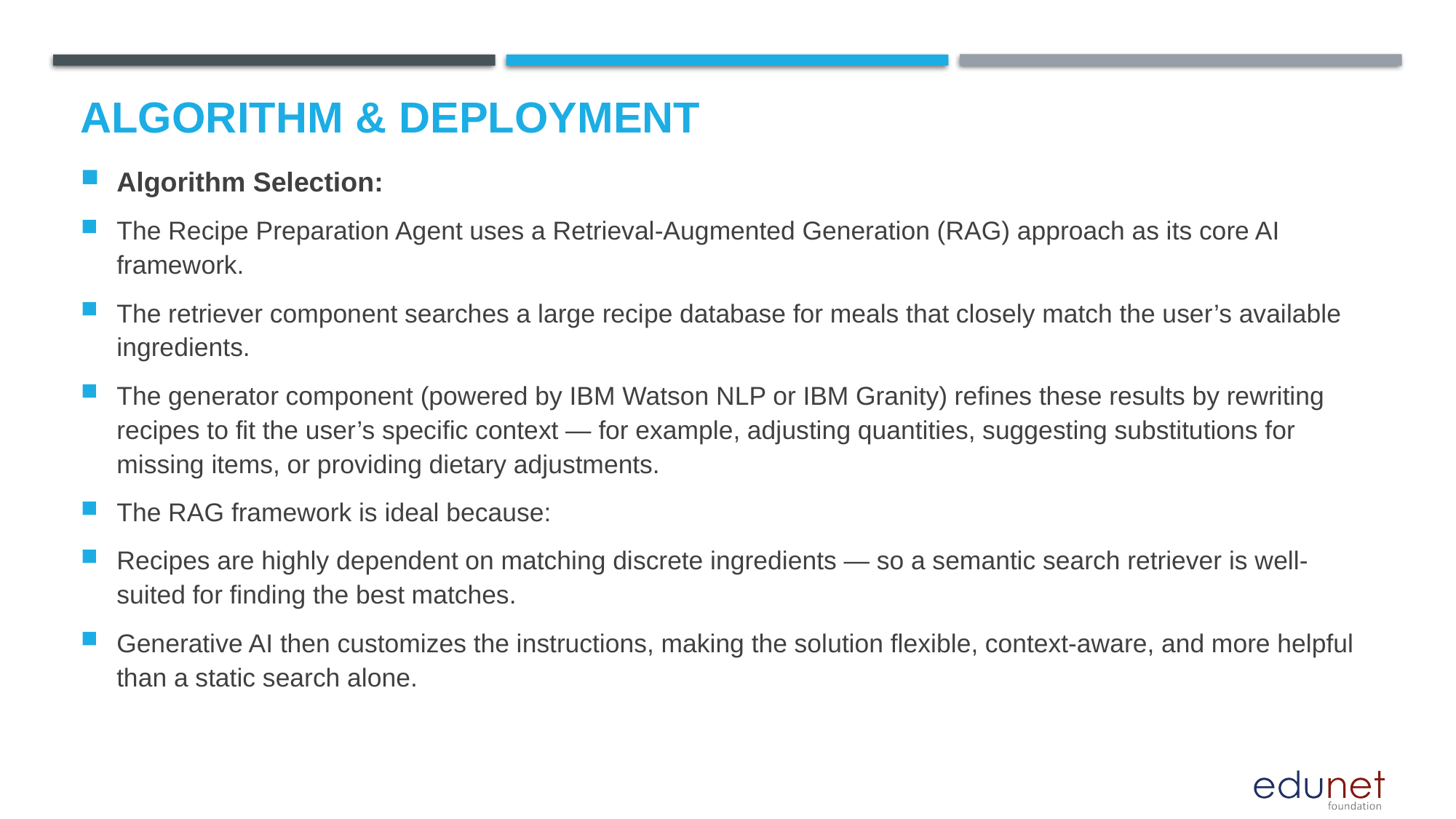

# Algorithm & Deployment
Algorithm Selection:
The Recipe Preparation Agent uses a Retrieval-Augmented Generation (RAG) approach as its core AI framework.
The retriever component searches a large recipe database for meals that closely match the user’s available ingredients.
The generator component (powered by IBM Watson NLP or IBM Granity) refines these results by rewriting recipes to fit the user’s specific context — for example, adjusting quantities, suggesting substitutions for missing items, or providing dietary adjustments.
The RAG framework is ideal because:
Recipes are highly dependent on matching discrete ingredients — so a semantic search retriever is well-suited for finding the best matches.
Generative AI then customizes the instructions, making the solution flexible, context-aware, and more helpful than a static search alone.